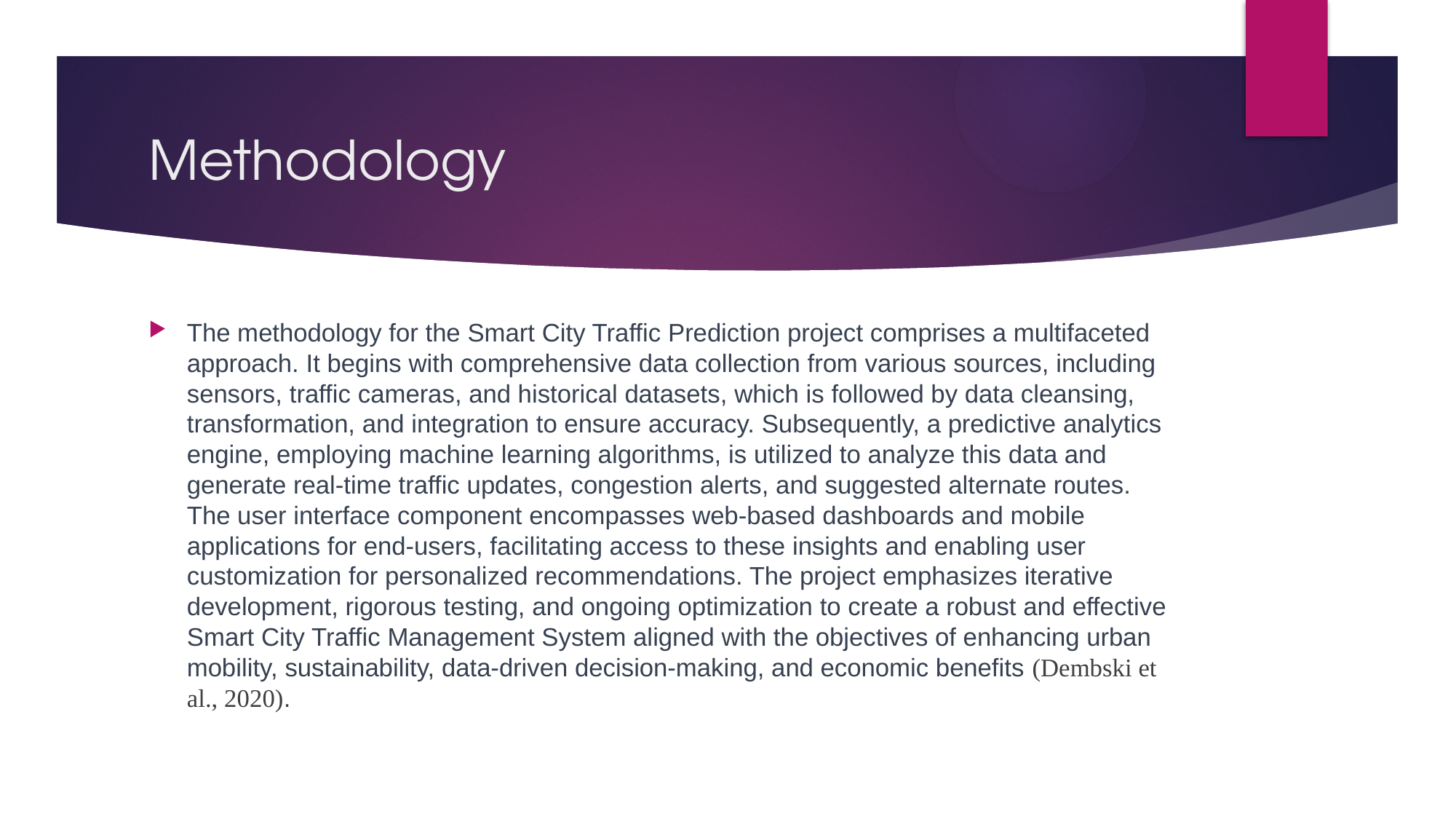

# Methodology
The methodology for the Smart City Traffic Prediction project comprises a multifaceted approach. It begins with comprehensive data collection from various sources, including sensors, traffic cameras, and historical datasets, which is followed by data cleansing, transformation, and integration to ensure accuracy. Subsequently, a predictive analytics engine, employing machine learning algorithms, is utilized to analyze this data and generate real-time traffic updates, congestion alerts, and suggested alternate routes. The user interface component encompasses web-based dashboards and mobile applications for end-users, facilitating access to these insights and enabling user customization for personalized recommendations. The project emphasizes iterative development, rigorous testing, and ongoing optimization to create a robust and effective Smart City Traffic Management System aligned with the objectives of enhancing urban mobility, sustainability, data-driven decision-making, and economic benefits (Dembski et al., 2020).